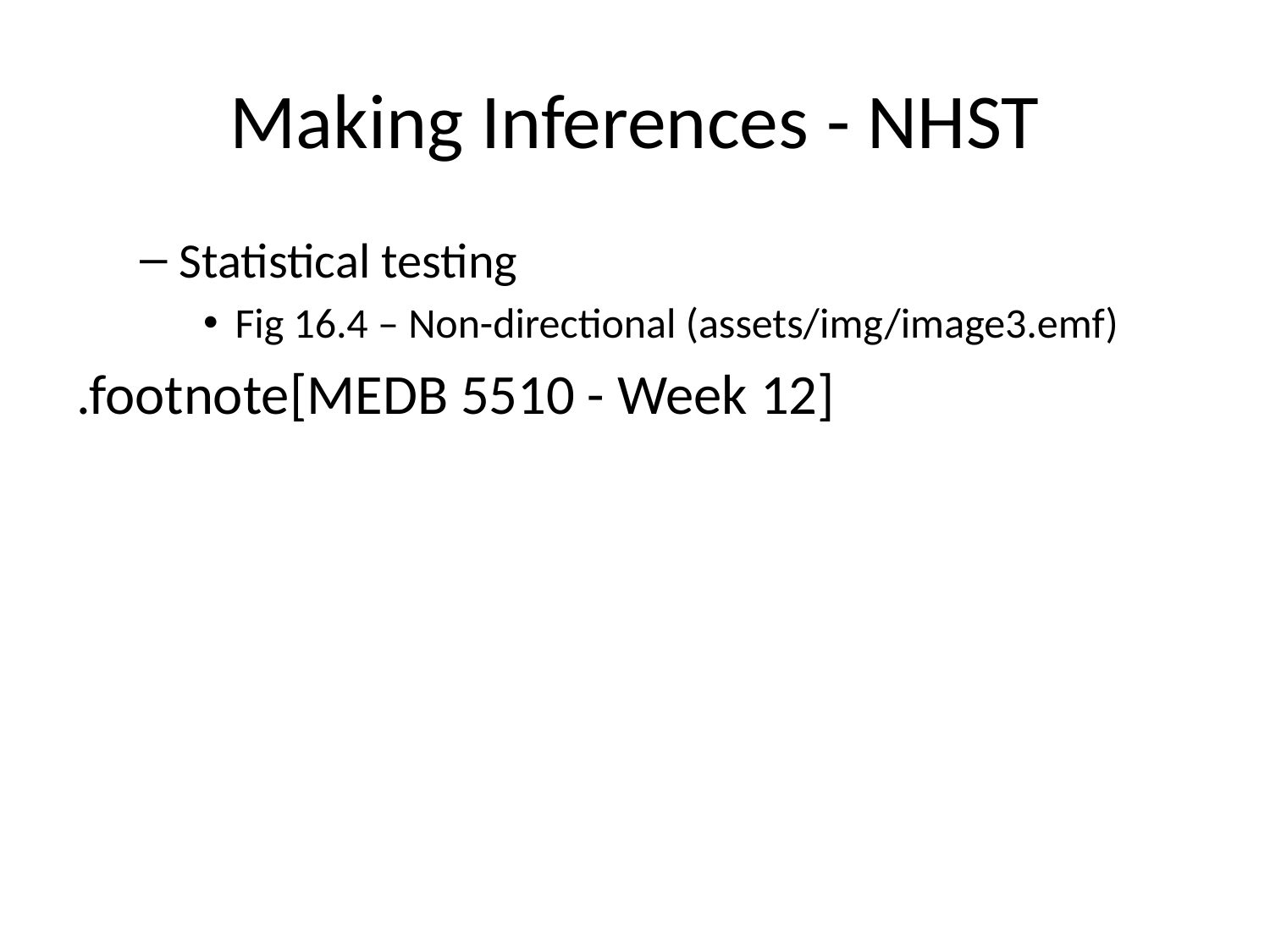

# Making Inferences - NHST
Statistical testing
Fig 16.4 – Non-directional (assets/img/image3.emf)
.footnote[MEDB 5510 - Week 12]